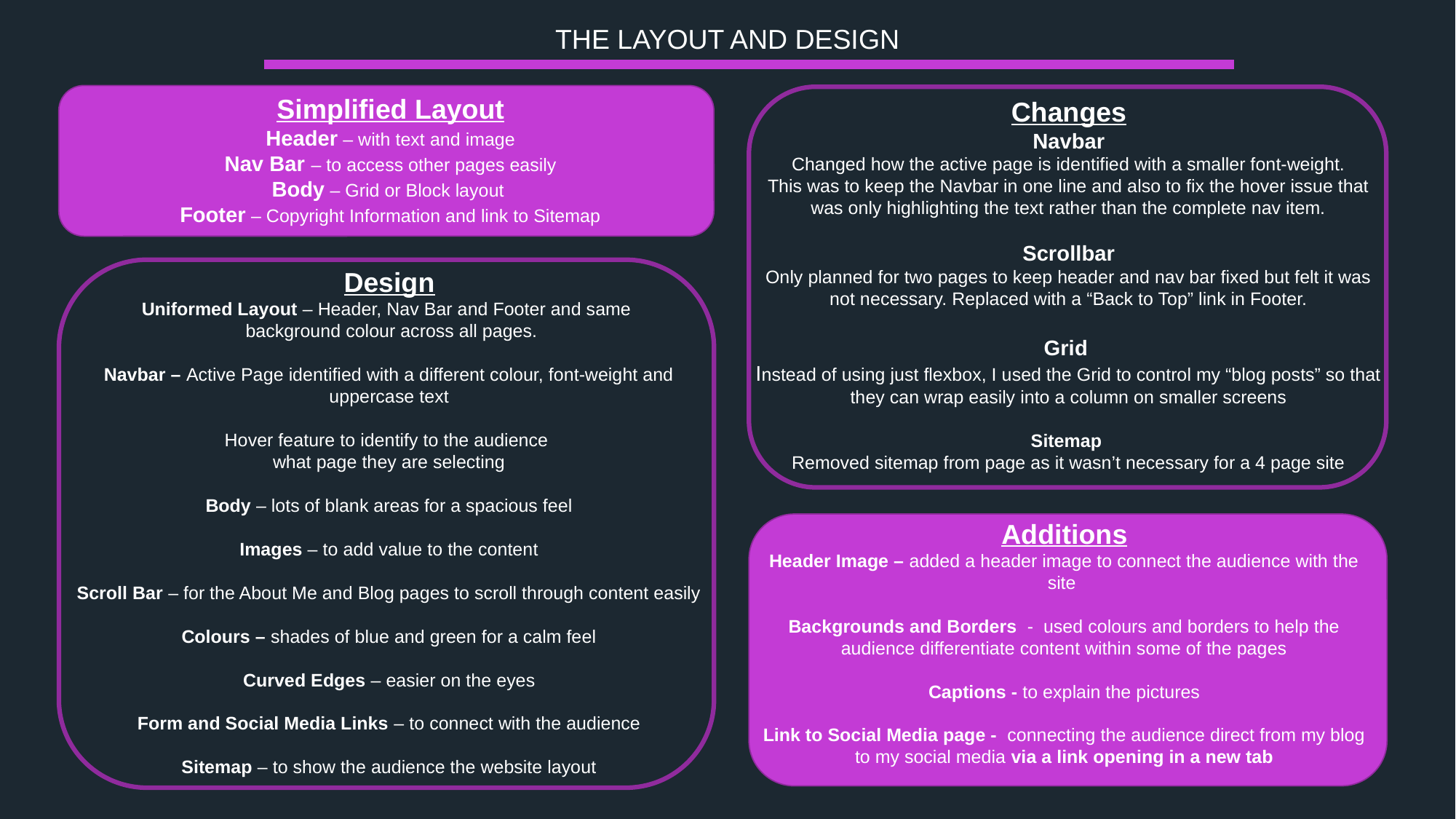

THE LAYOUT AND DESIGN

Simplified Layout
Header – with text and image
Nav Bar – to access other pages easily
Body – Grid or Block layout
Footer – Copyright Information and link to Sitemap

Changes
Navbar
Changed how the active page is identified with a smaller font-weight.
This was to keep the Navbar in one line and also to fix the hover issue that was only highlighting the text rather than the complete nav item.

Scrollbar
Only planned for two pages to keep header and nav bar fixed but felt it was not necessary. Replaced with a “Back to Top” link in Footer.

Grid
Instead of using just flexbox, I used the Grid to control my “blog posts” so that they can wrap easily into a column on smaller screens

Sitemap
Removed sitemap from page as it wasn’t necessary for a 4 page site
Design
Uniformed Layout – Header, Nav Bar and Footer and same
 background colour across all pages.

Navbar – Active Page identified with a different colour, font-weight and uppercase text

Hover feature to identify to the audience
what page they are selecting

Body – lots of blank areas for a spacious feel

Images – to add value to the content

Scroll Bar – for the About Me and Blog pages to scroll through content easily

Colours – shades of blue and green for a calm feel

Curved Edges – easier on the eyes

Form and Social Media Links – to connect with the audience

Sitemap – to show the audience the website layout

Additions
Header Image – added a header image to connect the audience with the site

Backgrounds and Borders  -  used colours and borders to help the audience differentiate content within some of the pages

Captions - to explain the pictures

Link to Social Media page -  connecting the audience direct from my blog to my social media via a link opening in a new tab